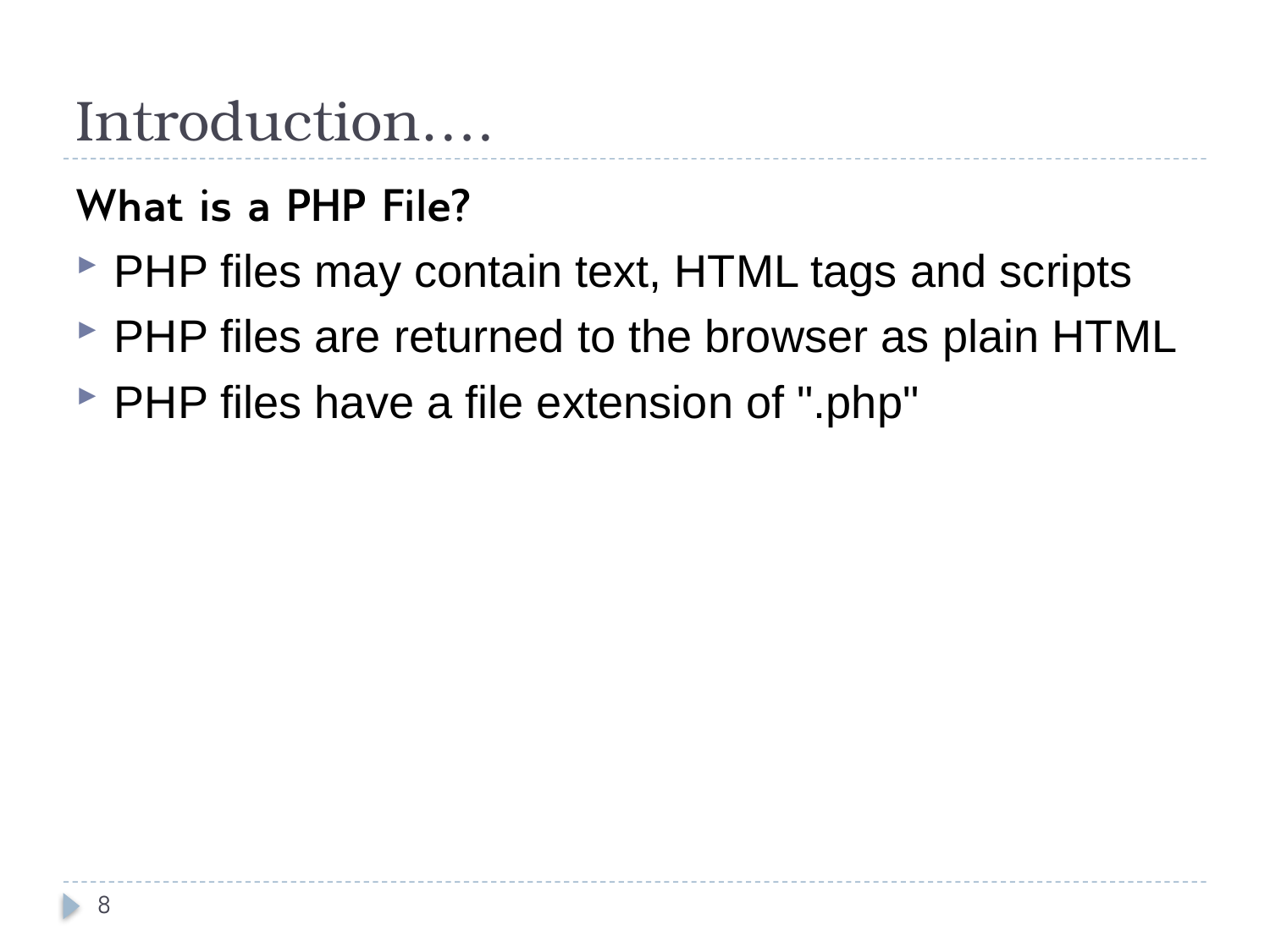

# Introduction….
What is a PHP File?
PHP files may contain text, HTML tags and scripts
PHP files are returned to the browser as plain HTML
PHP files have a file extension of ".php"

8